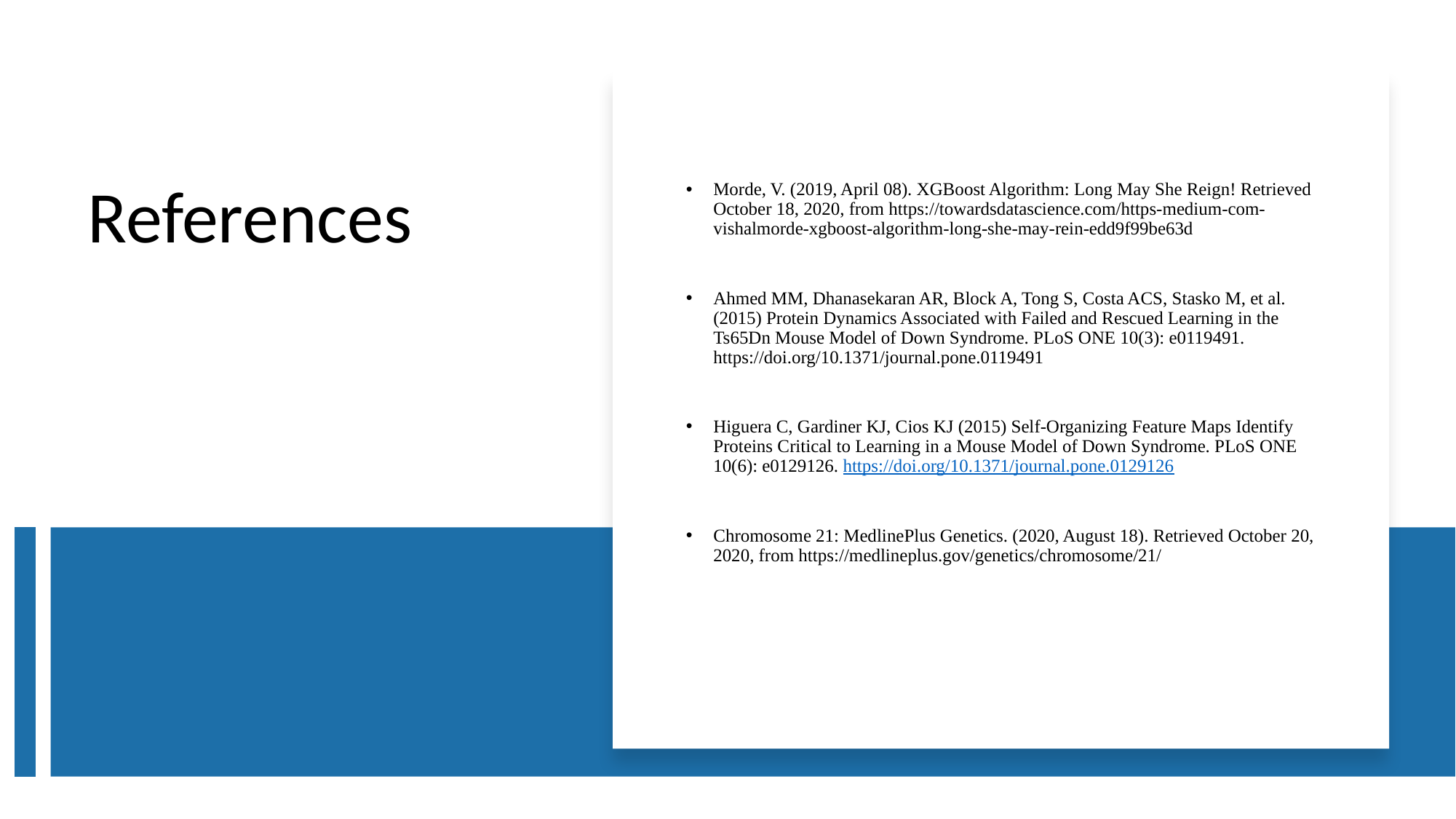

Morde, V. (2019, April 08). XGBoost Algorithm: Long May She Reign! Retrieved October 18, 2020, from https://towardsdatascience.com/https-medium-com-vishalmorde-xgboost-algorithm-long-she-may-rein-edd9f99be63d

Ahmed MM, Dhanasekaran AR, Block A, Tong S, Costa ACS, Stasko M, et al. (2015) Protein Dynamics Associated with Failed and Rescued Learning in the Ts65Dn Mouse Model of Down Syndrome. PLoS ONE 10(3): e0119491. https://doi.org/10.1371/journal.pone.0119491

Higuera C, Gardiner KJ, Cios KJ (2015) Self-Organizing Feature Maps Identify Proteins Critical to Learning in a Mouse Model of Down Syndrome. PLoS ONE 10(6): e0129126. https://doi.org/10.1371/journal.pone.0129126

Chromosome 21: MedlinePlus Genetics. (2020, August 18). Retrieved October 20, 2020, from https://medlineplus.gov/genetics/chromosome/21/

# References